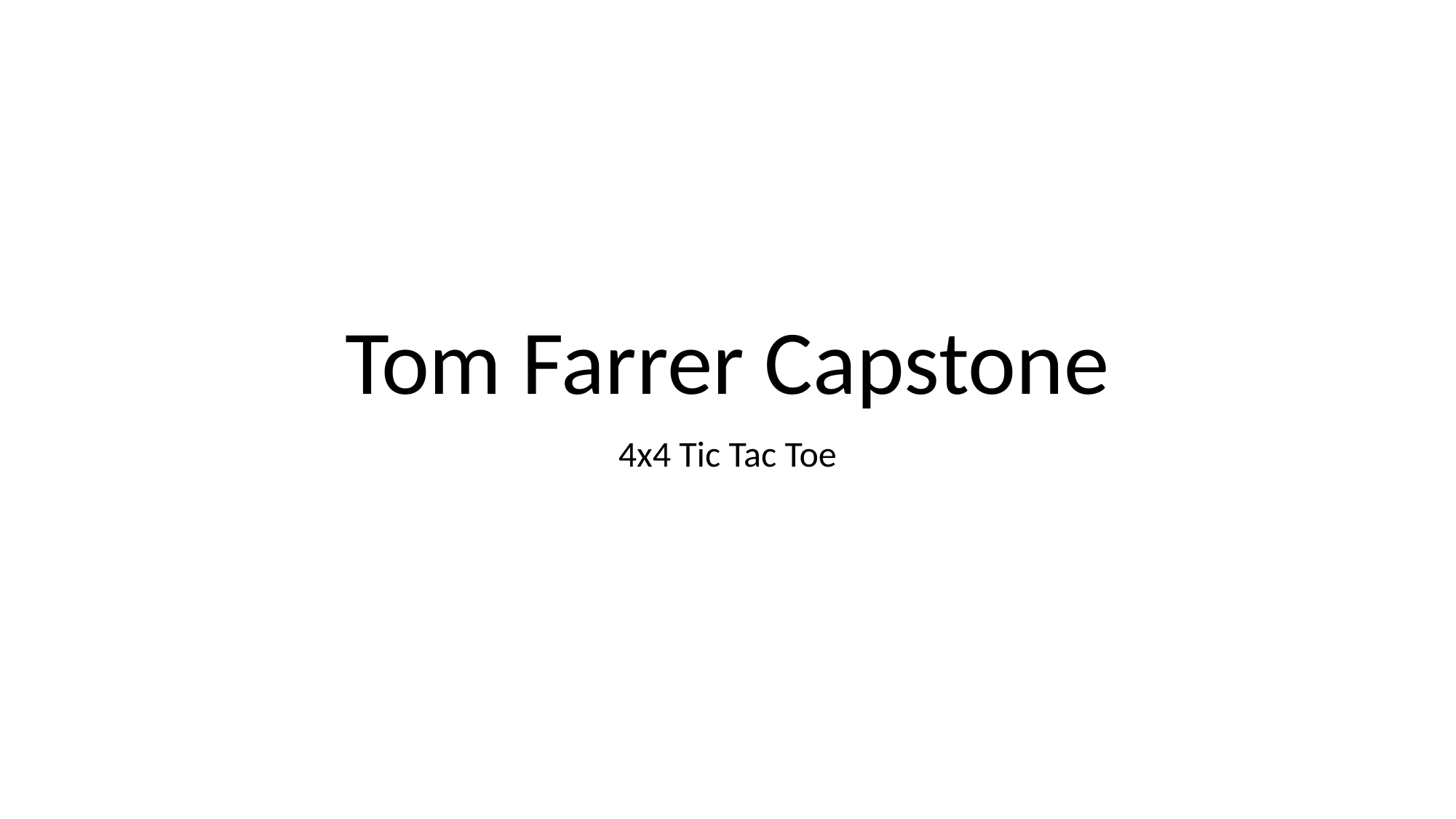

# Tom Farrer Capstone
4x4 Tic Tac Toe